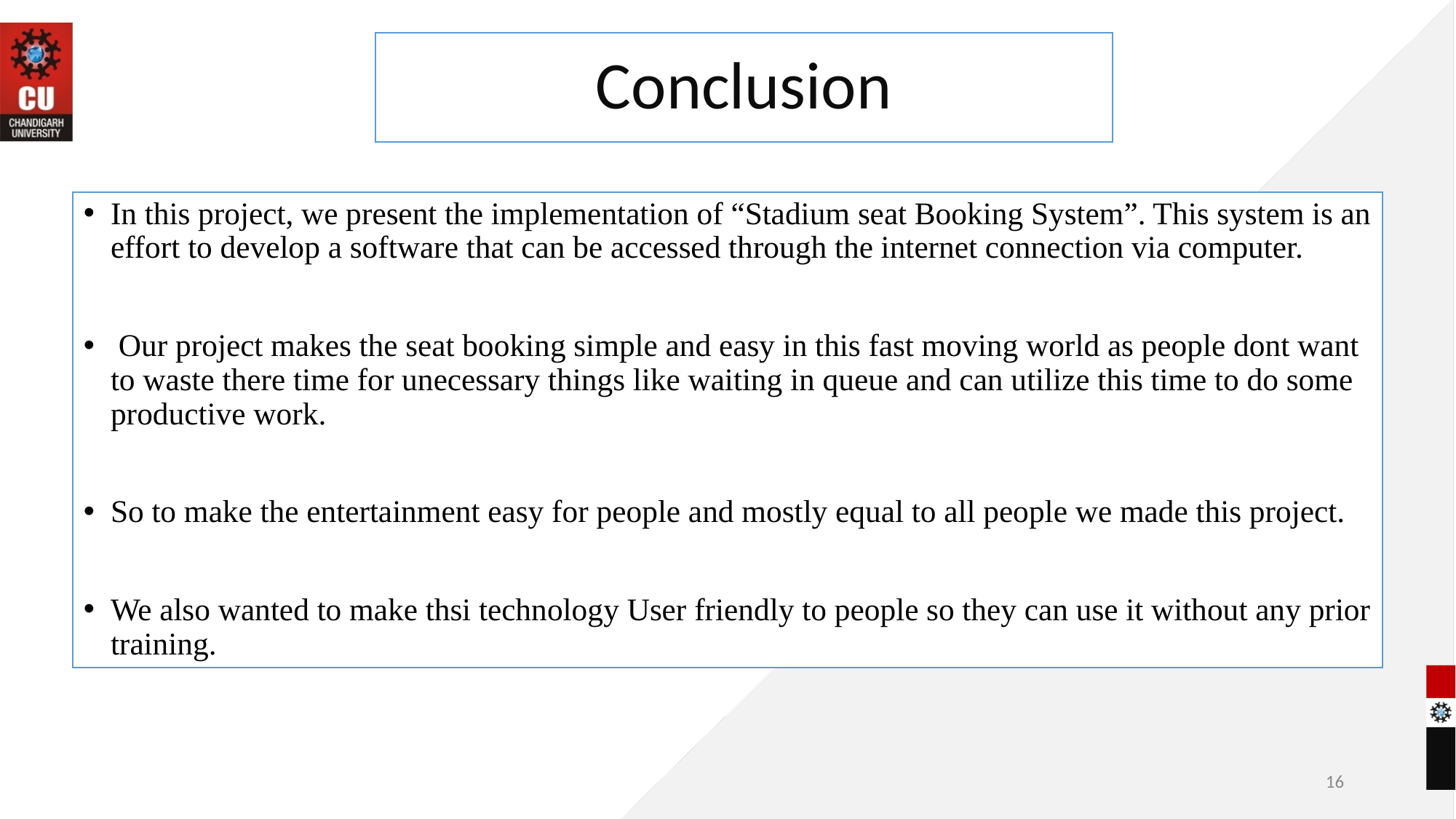

# Conclusion
In this project, we present the implementation of “Stadium seat Booking System”. This system is an effort to develop a software that can be accessed through the internet connection via computer.

 Our project makes the seat booking simple and easy in this fast moving world as people dont want to waste there time for unecessary things like waiting in queue and can utilize this time to do some productive work.

So to make the entertainment easy for people and mostly equal to all people we made this project.

We also wanted to make thsi technology User friendly to people so they can use it without any prior training.

16